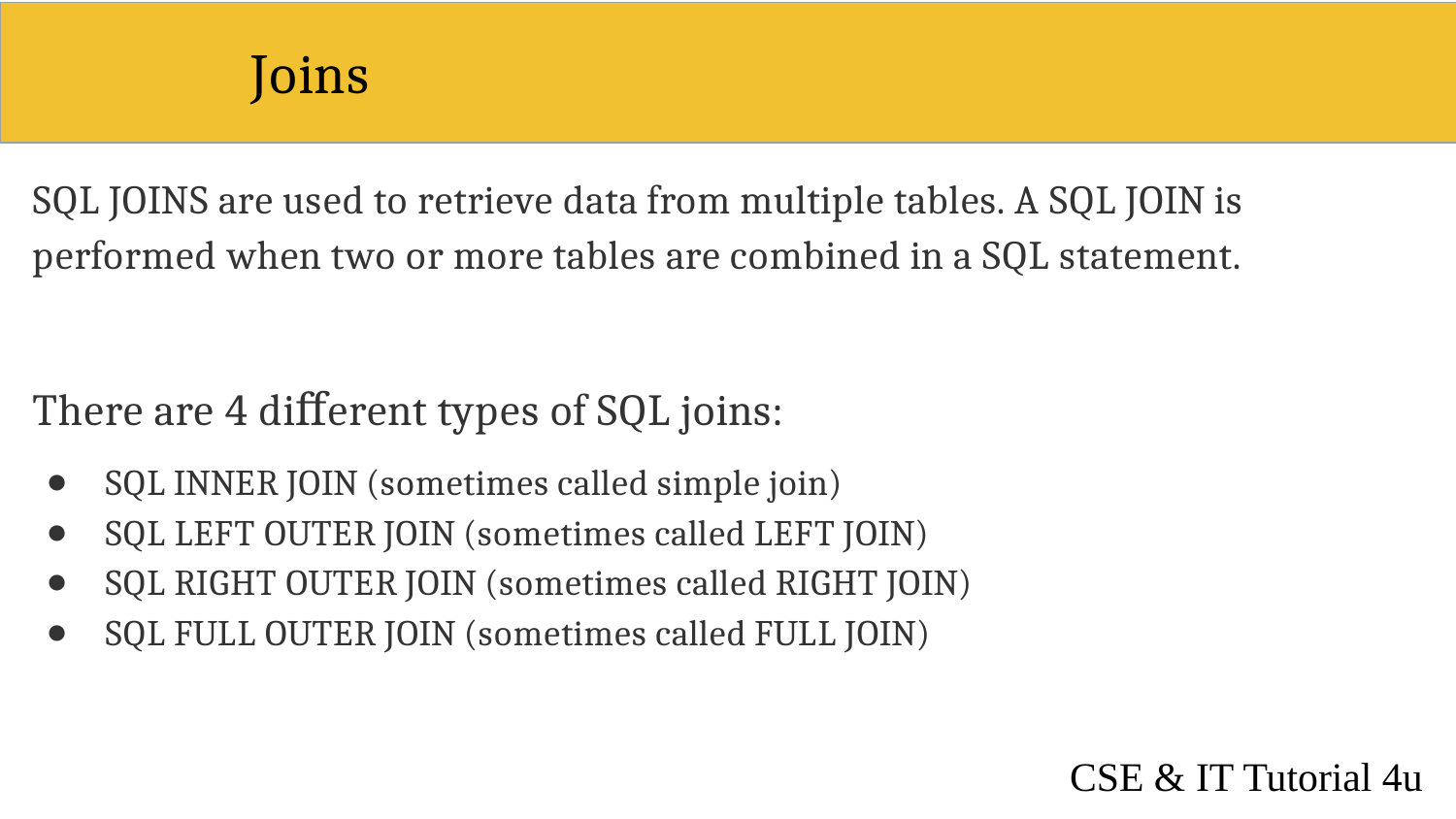

# Joins
SQL JOINS are used to retrieve data from multiple tables. A SQL JOIN is  performed when two or more tables are combined in a SQL statement.

There are 4 diﬀerent types of SQL joins:
SQL INNER JOIN (sometimes called simple join)
SQL LEFT OUTER JOIN (sometimes called LEFT JOIN)
SQL RIGHT OUTER JOIN (sometimes called RIGHT JOIN)
SQL FULL OUTER JOIN (sometimes called FULL JOIN)

CSE & IT Tutorial 4u